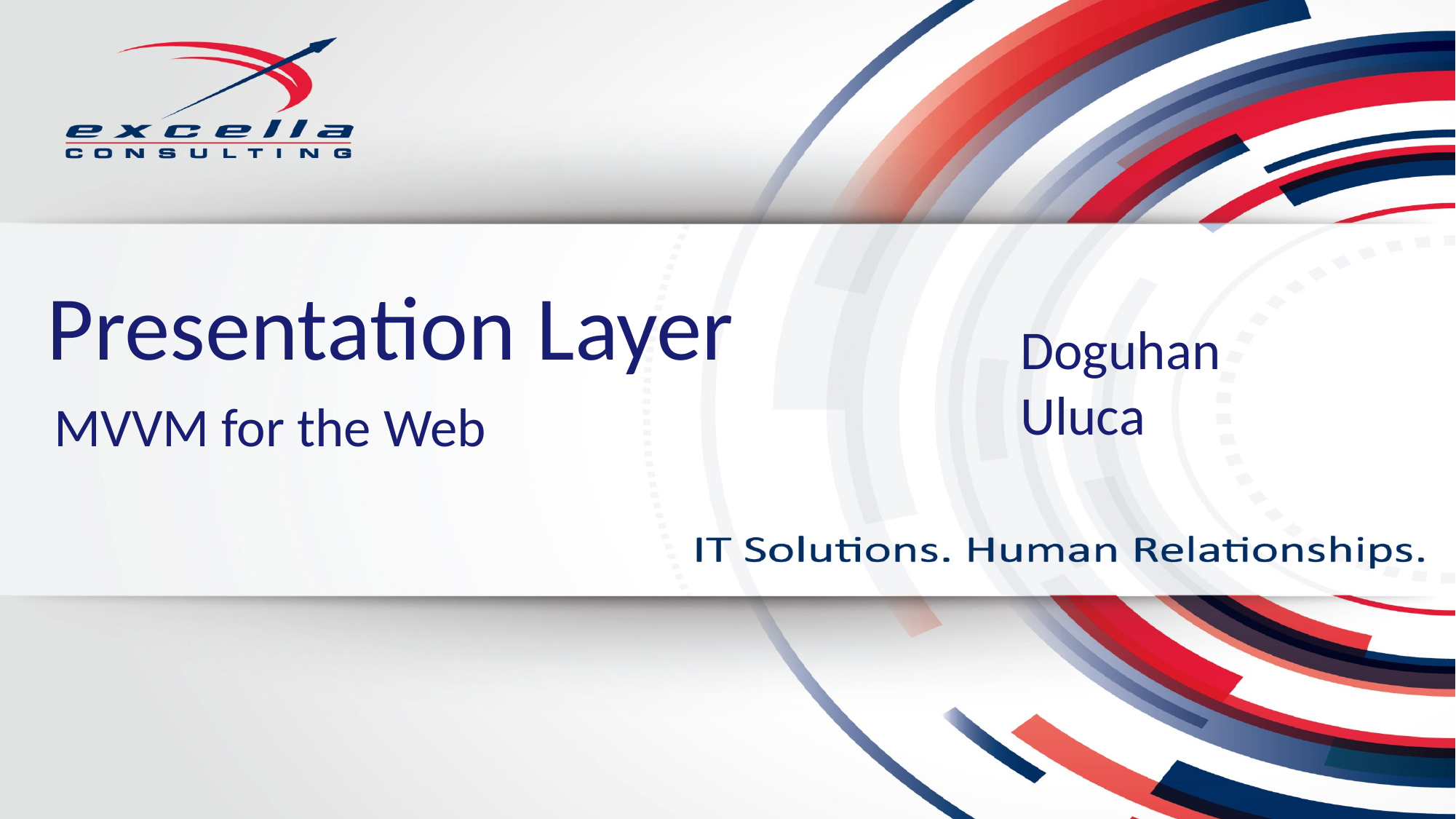

Presentation Layer
Doguhan
Uluca
MVVM for the Web